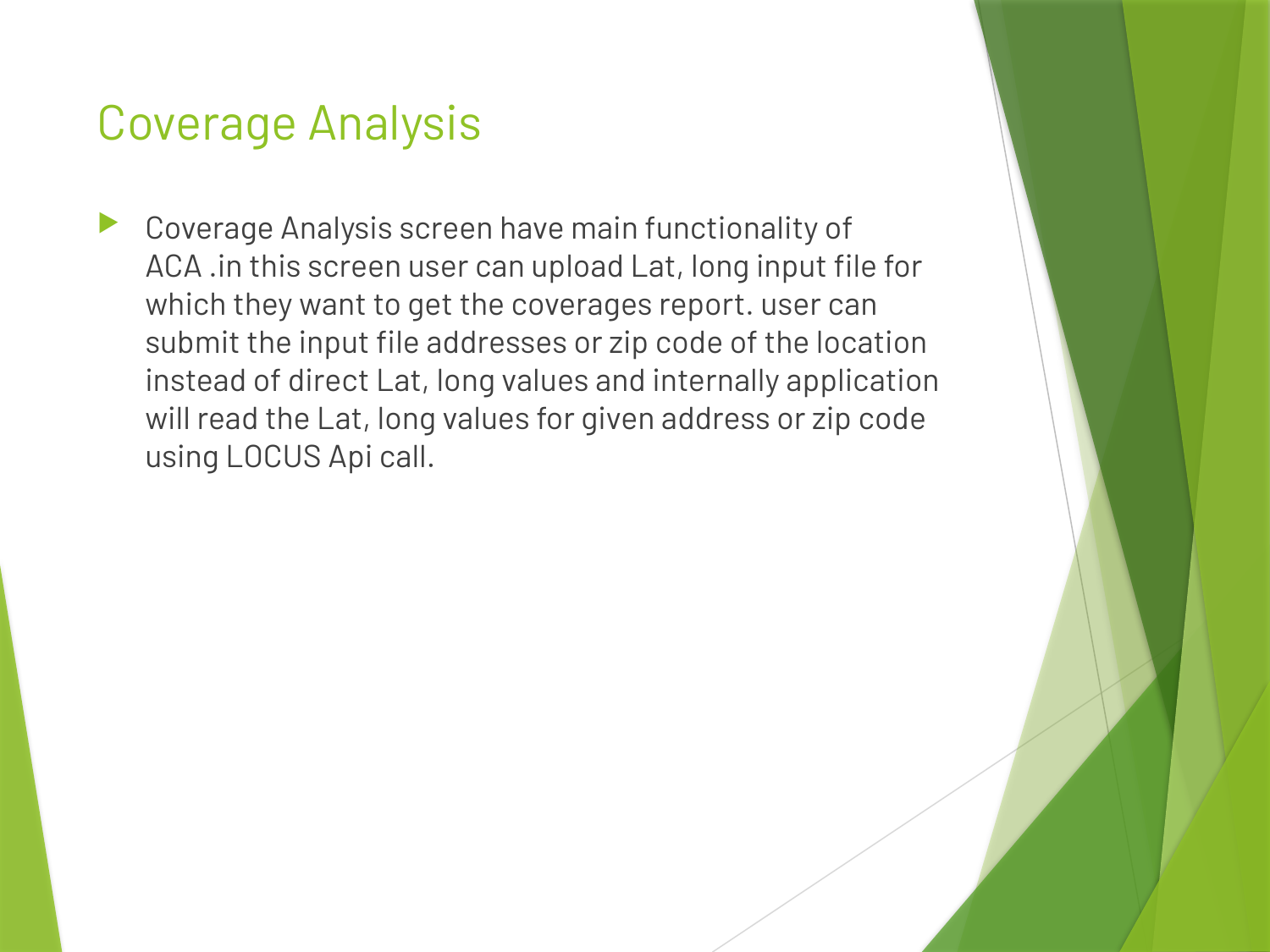

# Coverage Analysis
Coverage Analysis screen have main functionality of ACA .in this screen user can upload Lat, long input file for which they want to get the coverages report. user can submit the input file addresses or zip code of the location instead of direct Lat, long values and internally application will read the Lat, long values for given address or zip code using LOCUS Api call.